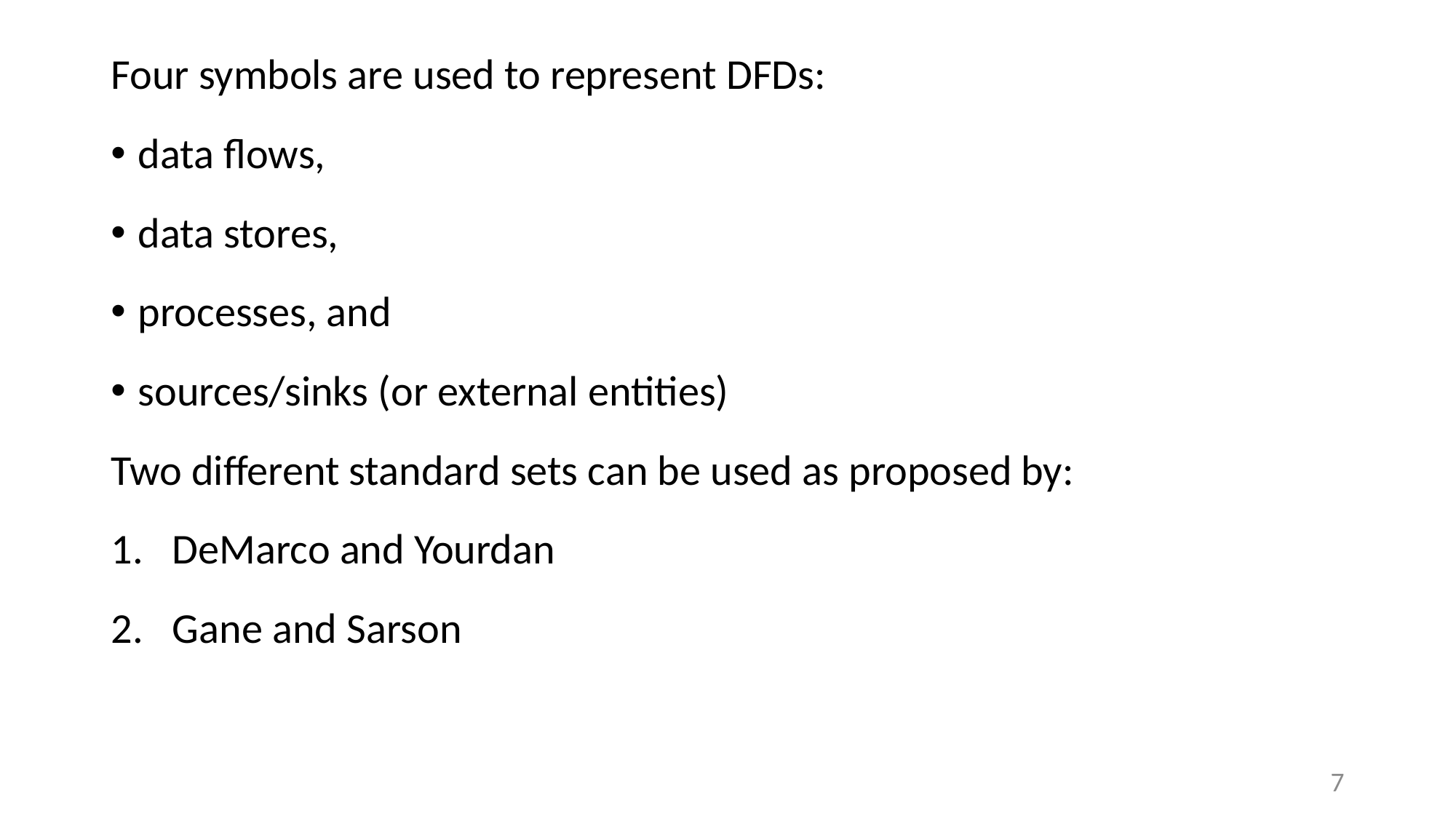

Four symbols are used to represent DFDs:
data flows,
data stores,
processes, and
sources/sinks (or external entities)
Two different standard sets can be used as proposed by:
DeMarco and Yourdan
Gane and Sarson
7